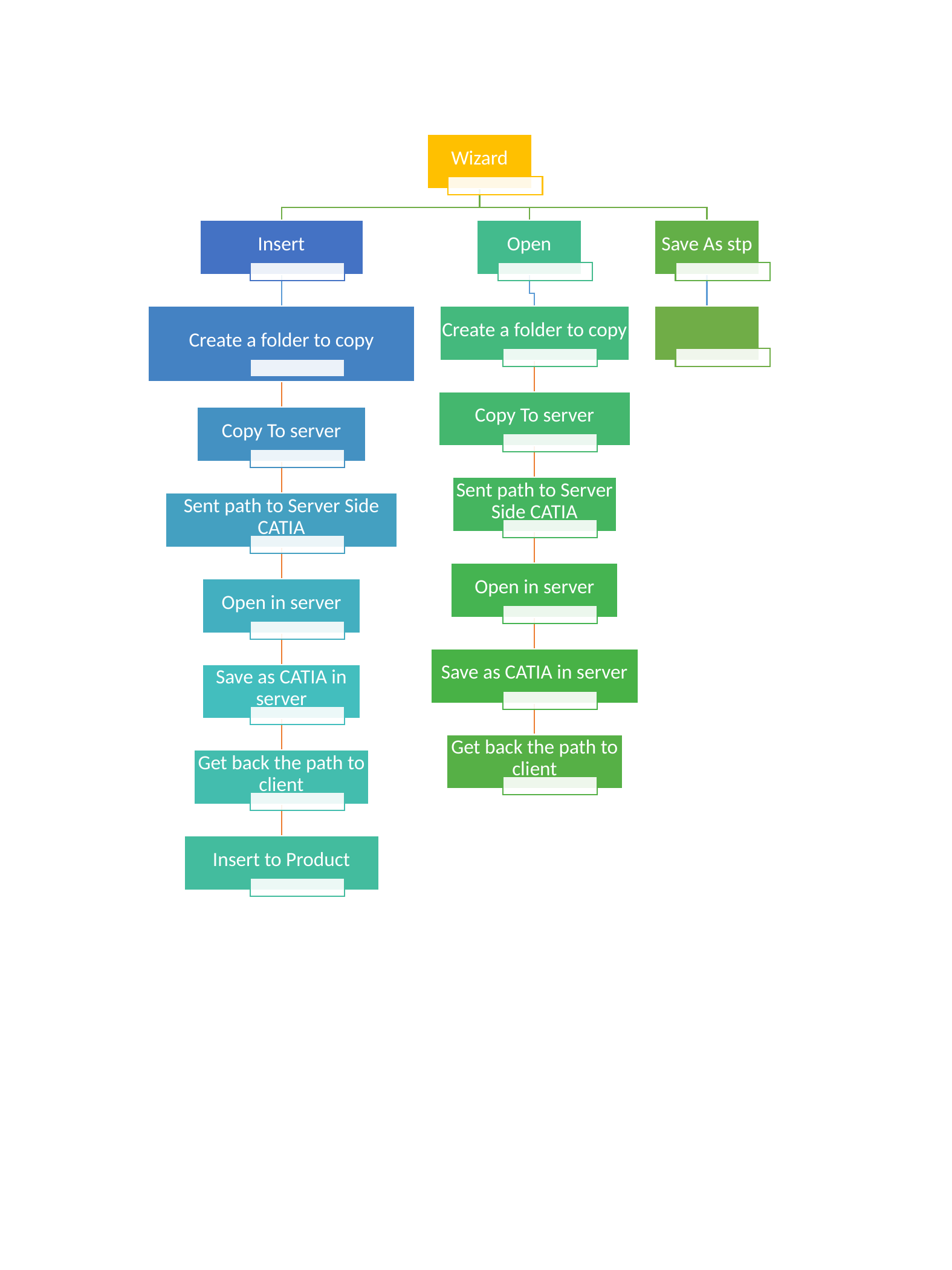

Wizard

Insert

Create a folder to copy

Copy To server

Sent path to Server Side CATIA

Open in server

Save as CATIA in server

Get back the path to client

Insert to Product

Open

Create a folder to copy

Copy To server

Sent path to Server Side CATIA

Open in server

Save as CATIA in server

Get back the path to client

Save As stp